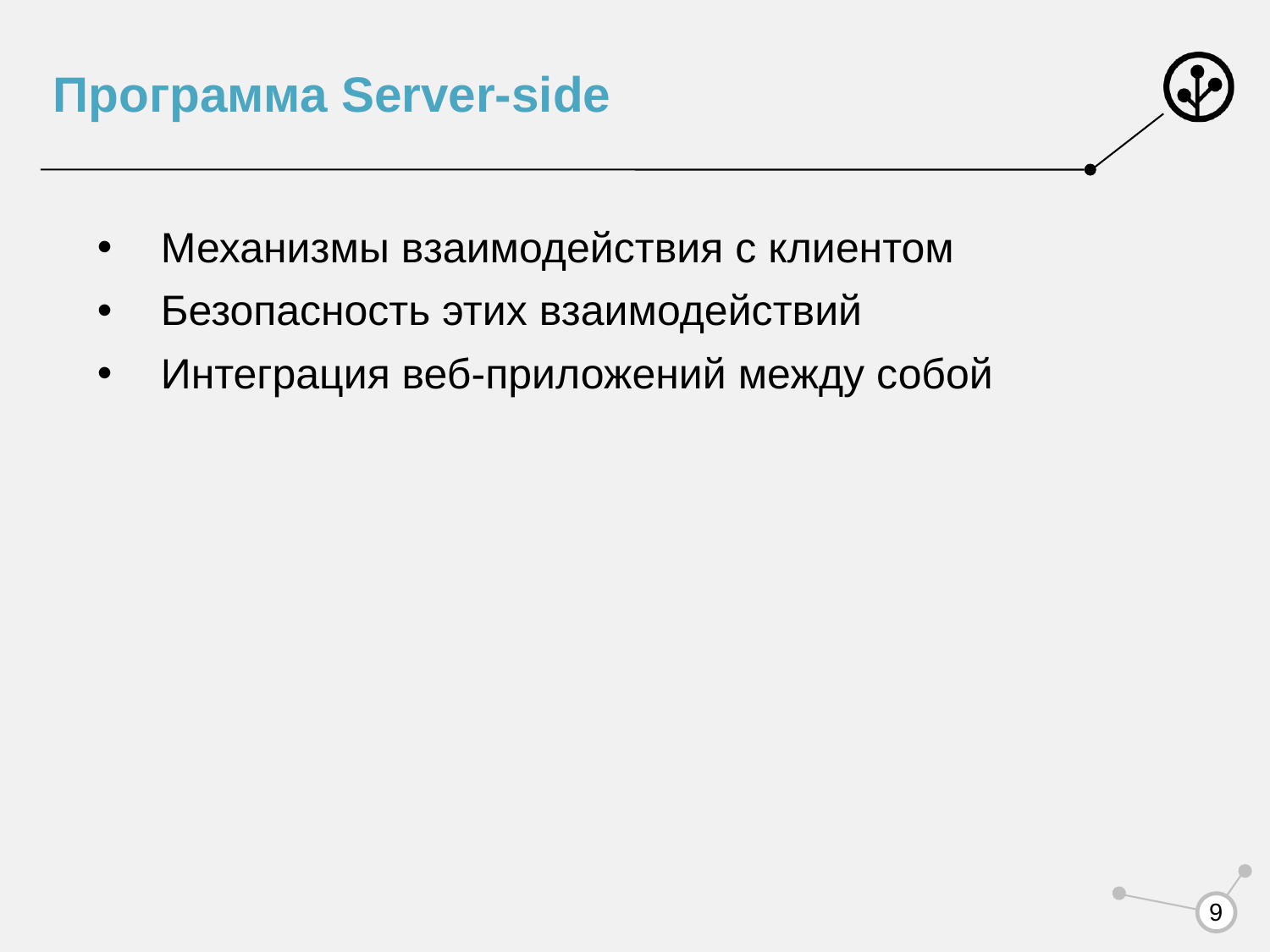

# Программа Server-side
Механизмы взаимодействия с клиентом
Безопасность этих взаимодействий
Интеграция веб-приложений между собой

9